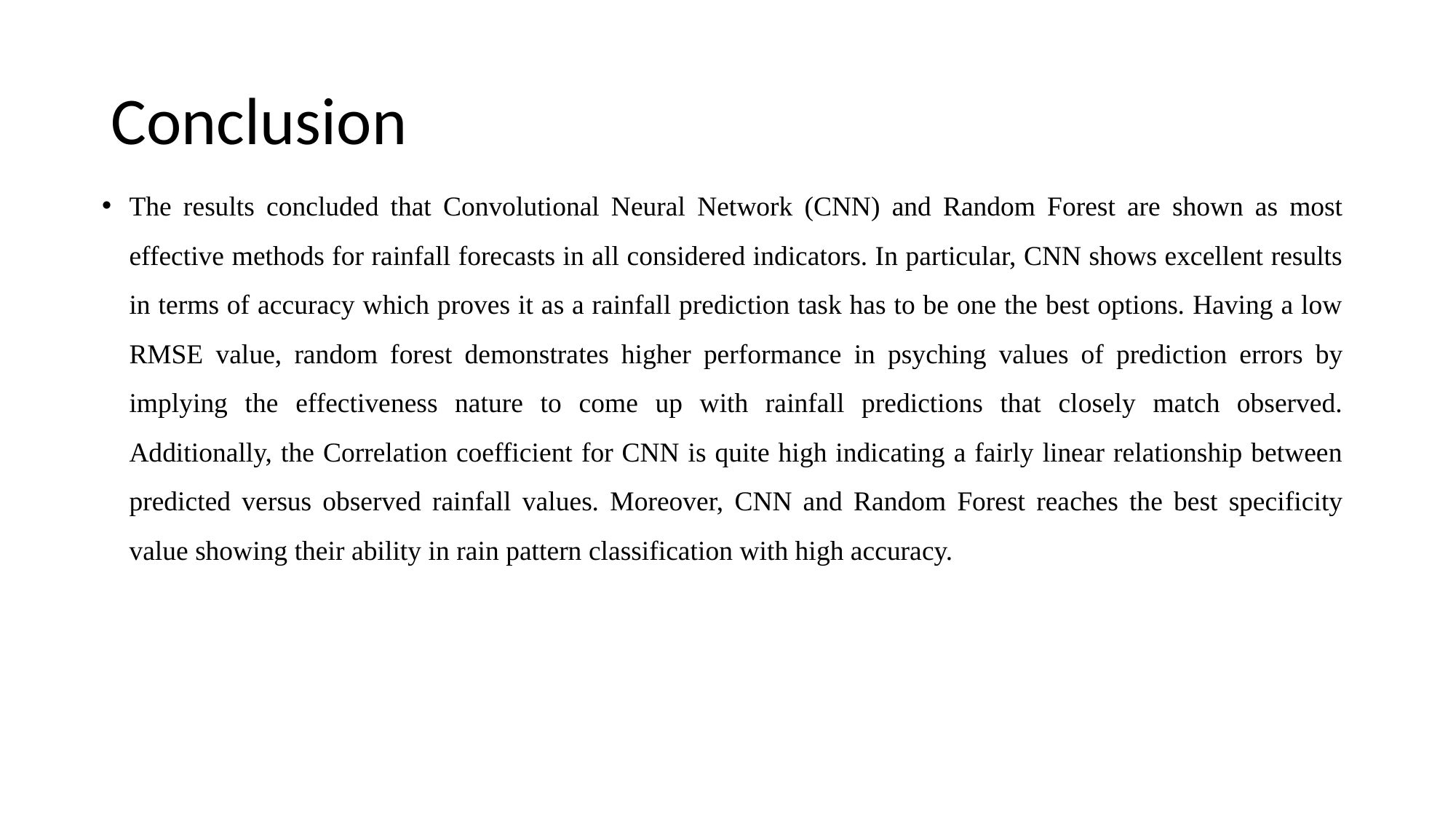

# Conclusion
The results concluded that Convolutional Neural Network (CNN) and Random Forest are shown as most effective methods for rainfall forecasts in all considered indicators. In particular, CNN shows excellent results in terms of accuracy which proves it as a rainfall prediction task has to be one the best options. Having a low RMSE value, random forest demonstrates higher performance in psyching values of prediction errors by implying the effectiveness nature to come up with rainfall predictions that closely match observed. Additionally, the Correlation coefficient for CNN is quite high indicating a fairly linear relationship between predicted versus observed rainfall values. Moreover, CNN and Random Forest reaches the best specificity value showing their ability in rain pattern classification with high accuracy.